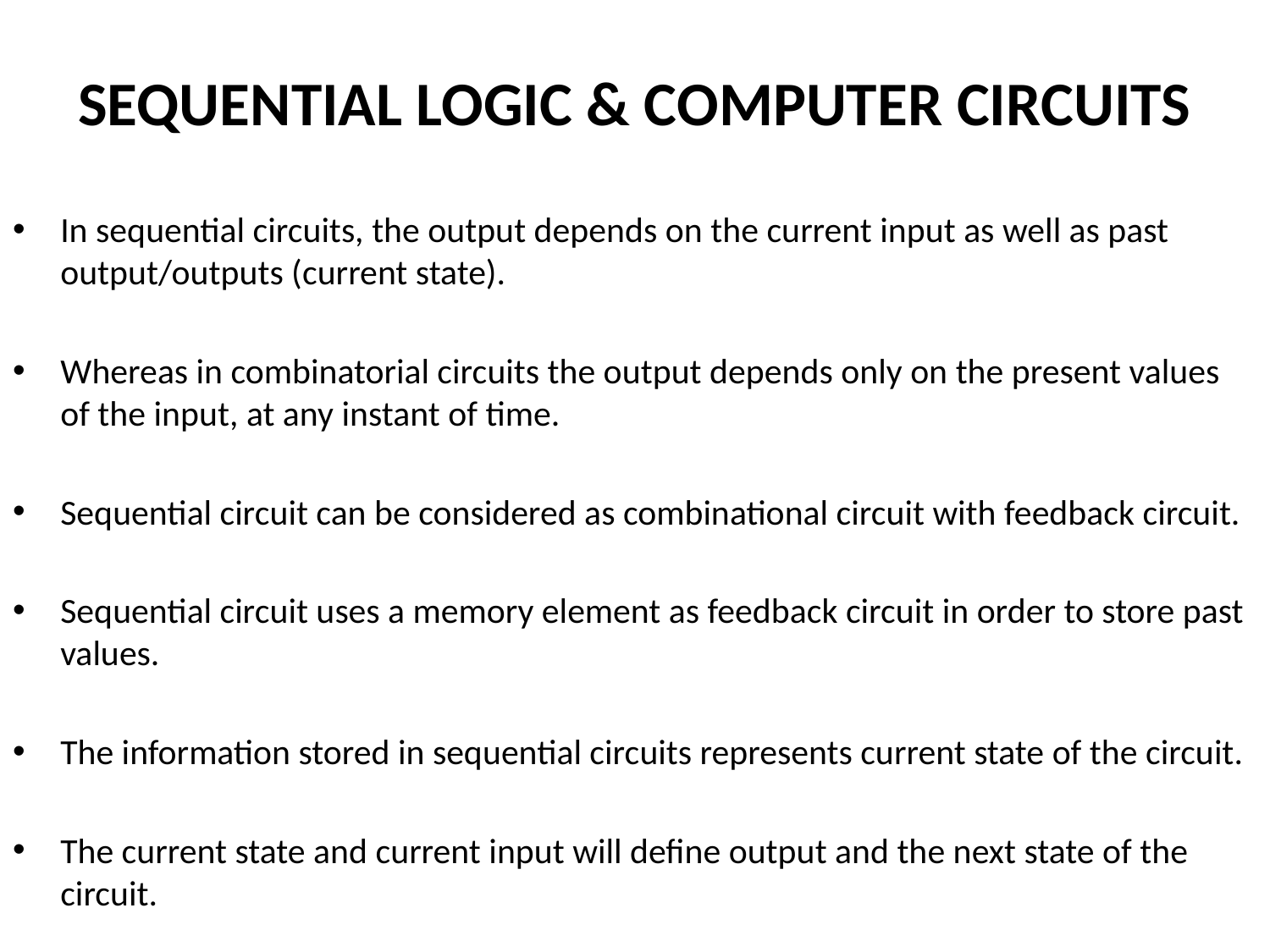

# SEQUENTIAL LOGIC & COMPUTER CIRCUITS
In sequential circuits, the output depends on the current input as well as past output/outputs (current state).

Whereas in combinatorial circuits the output depends only on the present values of the input, at any instant of time.

Sequential circuit can be considered as combinational circuit with feedback circuit.

Sequential circuit uses a memory element as feedback circuit in order to store past values.

The information stored in sequential circuits represents current state of the circuit.

The current state and current input will define output and the next state of the circuit.